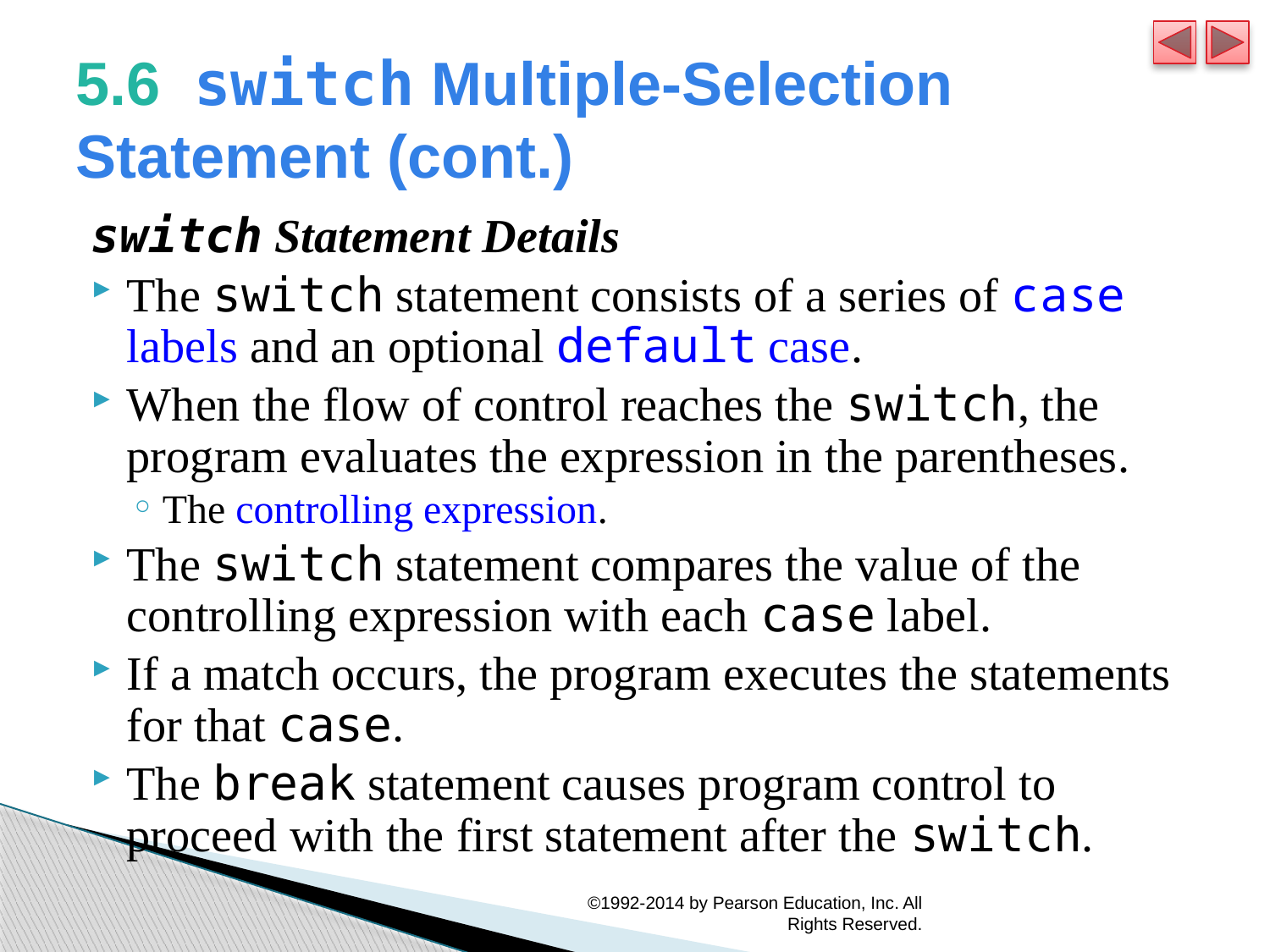

# 5.6  switch Multiple-Selection Statement (cont.)
switch Statement Details
The switch statement consists of a series of case labels and an optional default case.
When the flow of control reaches the switch, the program evaluates the expression in the parentheses.
The controlling expression.
The switch statement compares the value of the controlling expression with each case label.
If a match occurs, the program executes the statements for that case.
The break statement causes program control to proceed with the first statement after the switch.
©1992-2014 by Pearson Education, Inc. All Rights Reserved.